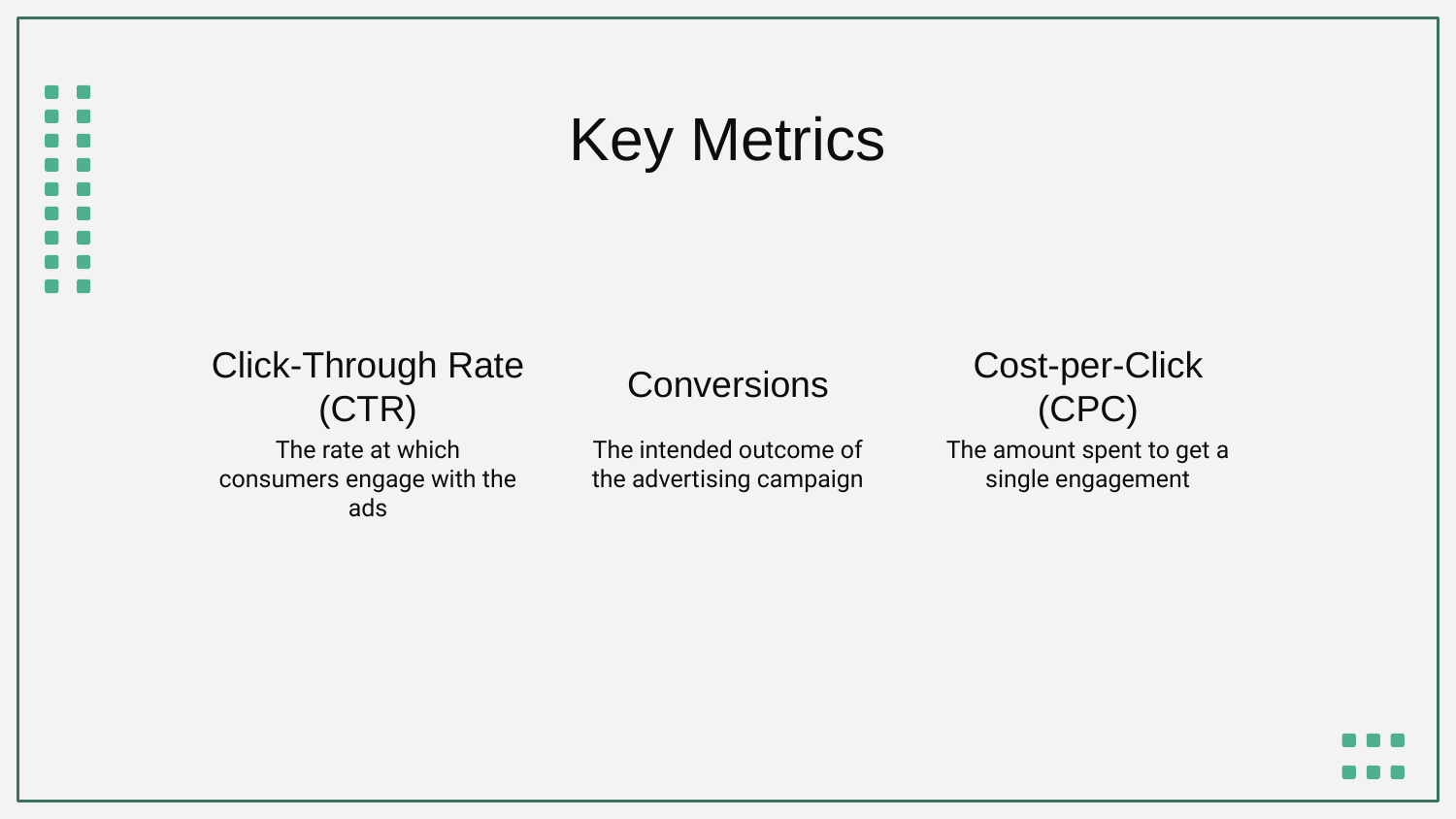

# Key Metrics
Conversions
Click-Through Rate
(CTR)
Cost-per-Click
(CPC)
The rate at which consumers engage with the ads
The intended outcome of the advertising campaign
The amount spent to get a single engagement